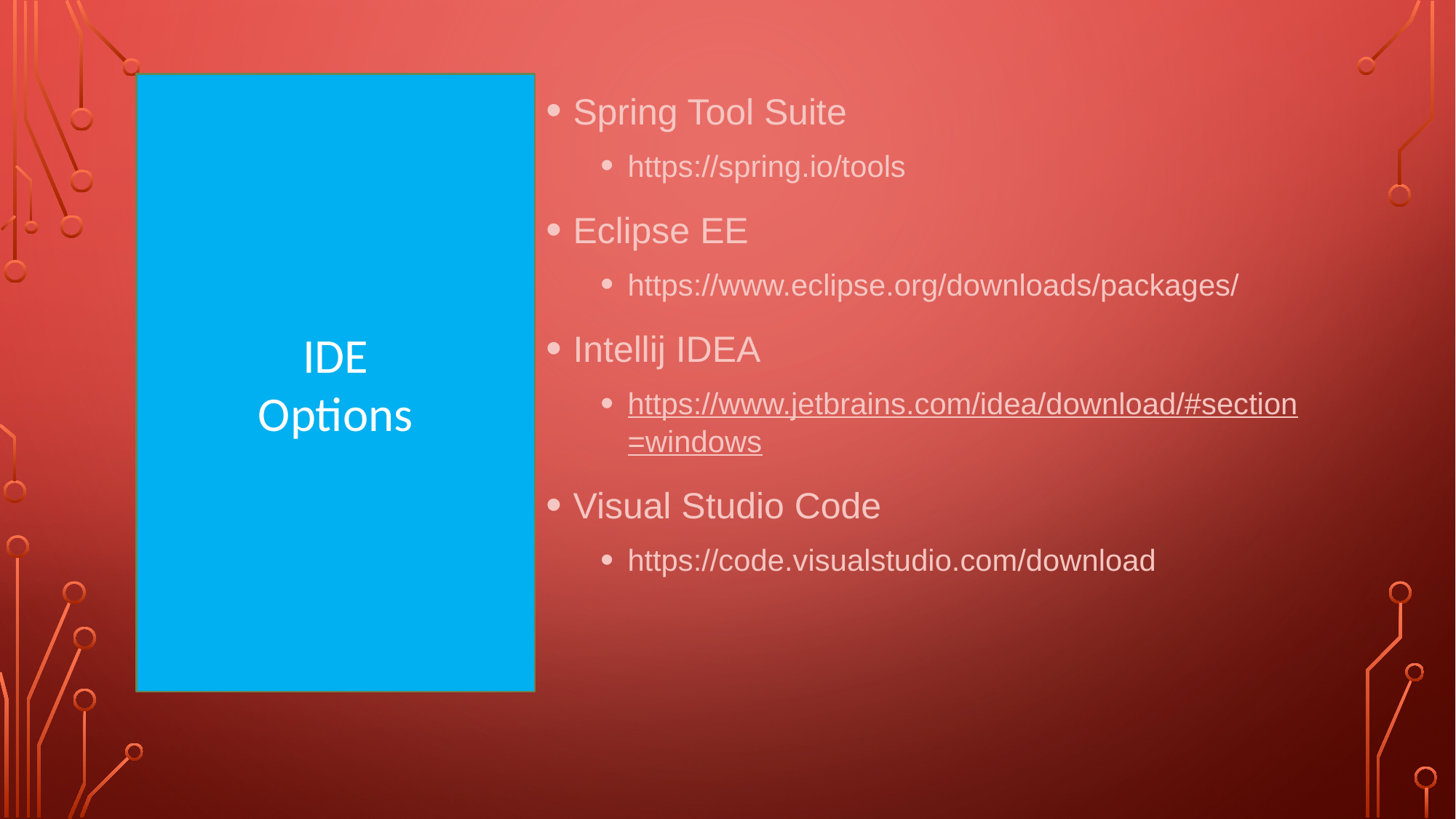

IDE
Options
Spring Tool Suite
https://spring.io/tools
Eclipse EE
https://www.eclipse.org/downloads/packages/
Intellij IDEA
https://www.jetbrains.com/idea/download/#section=windows
Visual Studio Code
https://code.visualstudio.com/download